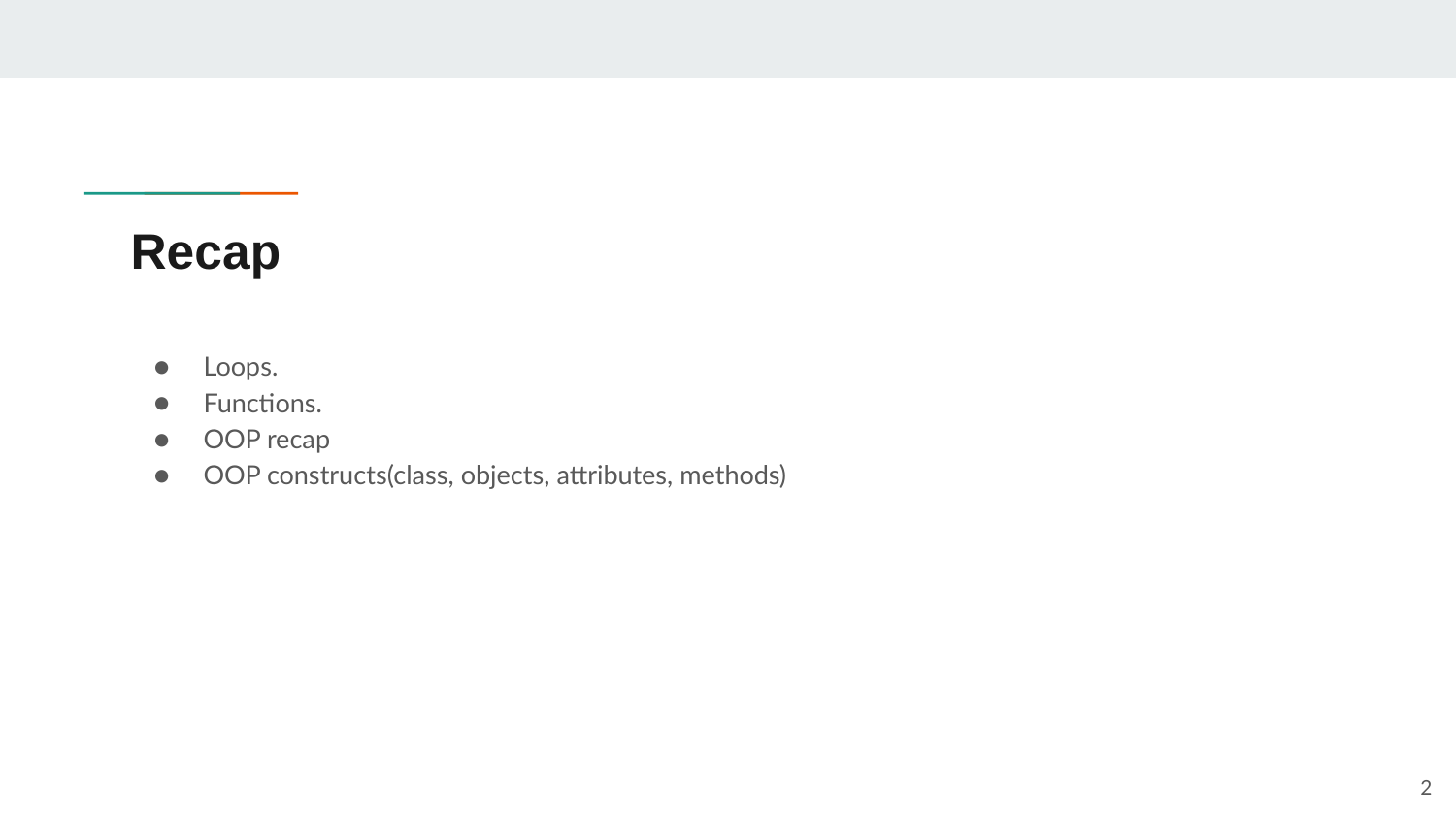

# Recap

Loops.
Functions.
OOP recap
OOP constructs(class, objects, attributes, methods)

2